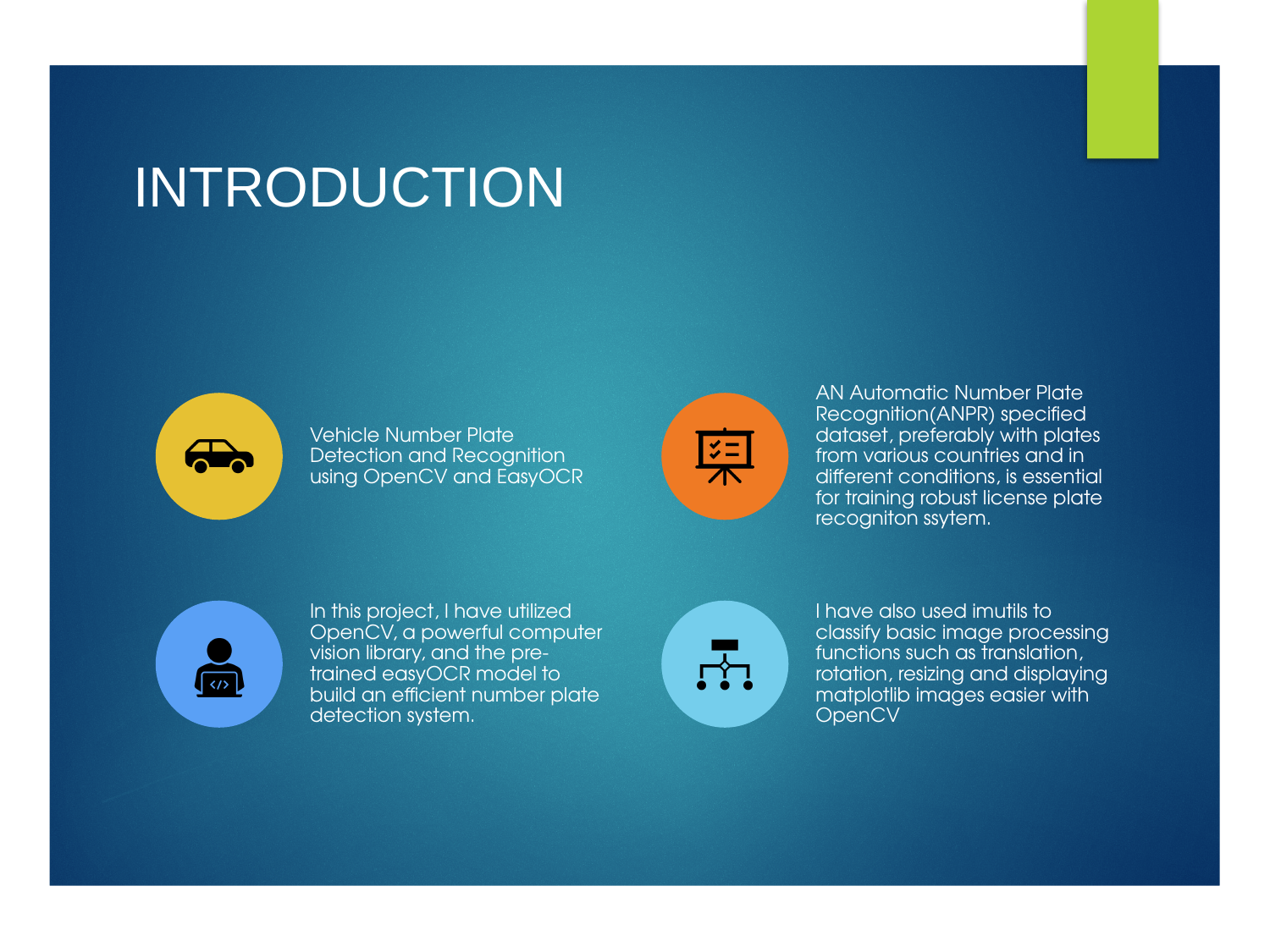

# INTRODUCTION
Vehicle Number Plate Detection and Recognition using OpenCV and EasyOCR
AN Automatic Number Plate Recognition(ANPR) specified dataset, preferably with plates from various countries and in different conditions, is essential for training robust license plate recogniton ssytem.
In this project, I have utilized OpenCV, a powerful computer vision library, and the pre-trained easyOCR model to build an efficient number plate detection system.
I have also used imutils to classify basic image processing functions such as translation, rotation, resizing and displaying matplotlib images easier with OpenCV